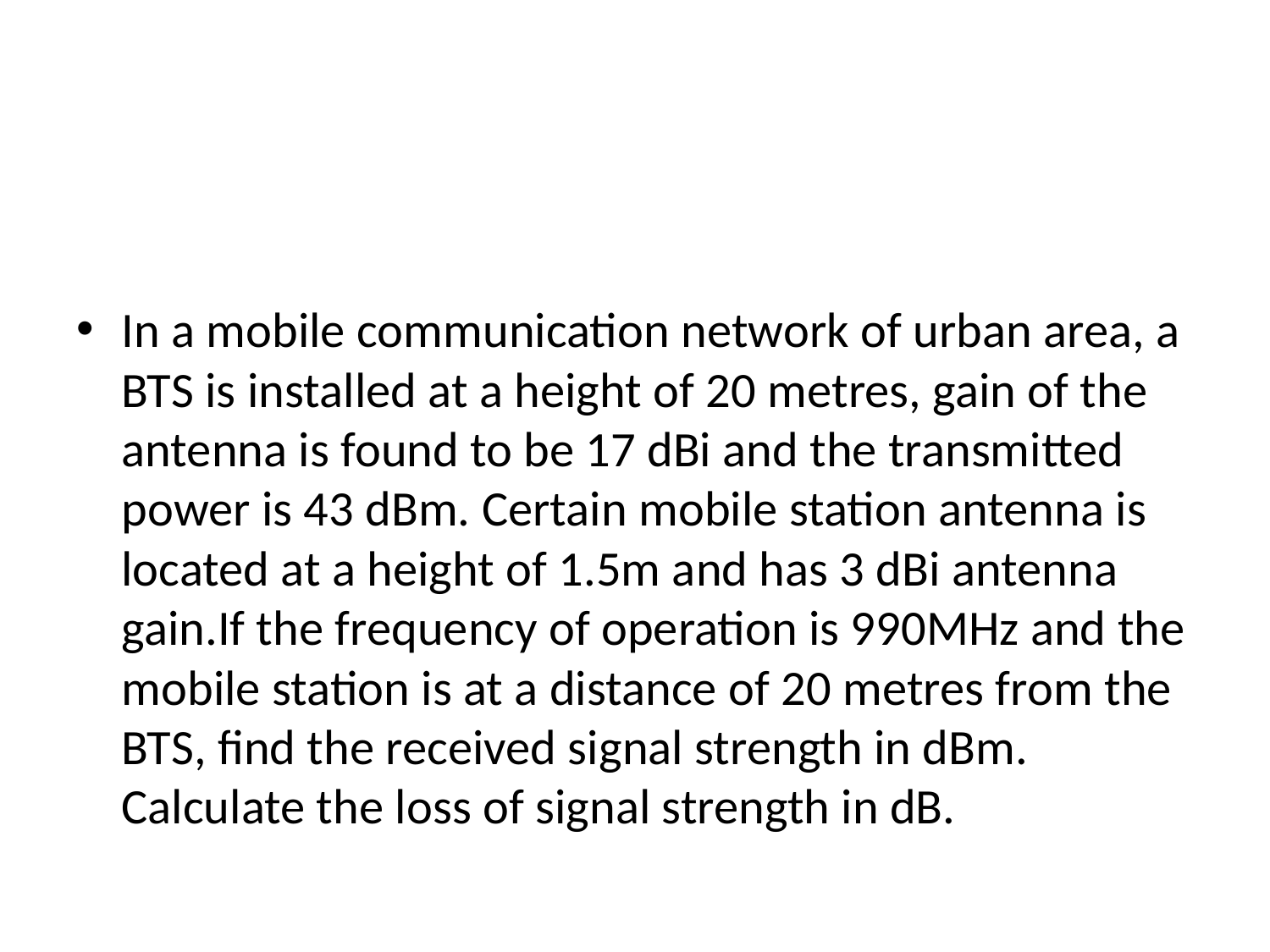

#

In a mobile communication network of urban area, a BTS is installed at a height of 20 metres, gain of the antenna is found to be 17 dBi and the transmitted power is 43 dBm. Certain mobile station antenna is located at a height of 1.5m and has 3 dBi antenna gain.If the frequency of operation is 990MHz and the mobile station is at a distance of 20 metres from the BTS, find the received signal strength in dBm. Calculate the loss of signal strength in dB.